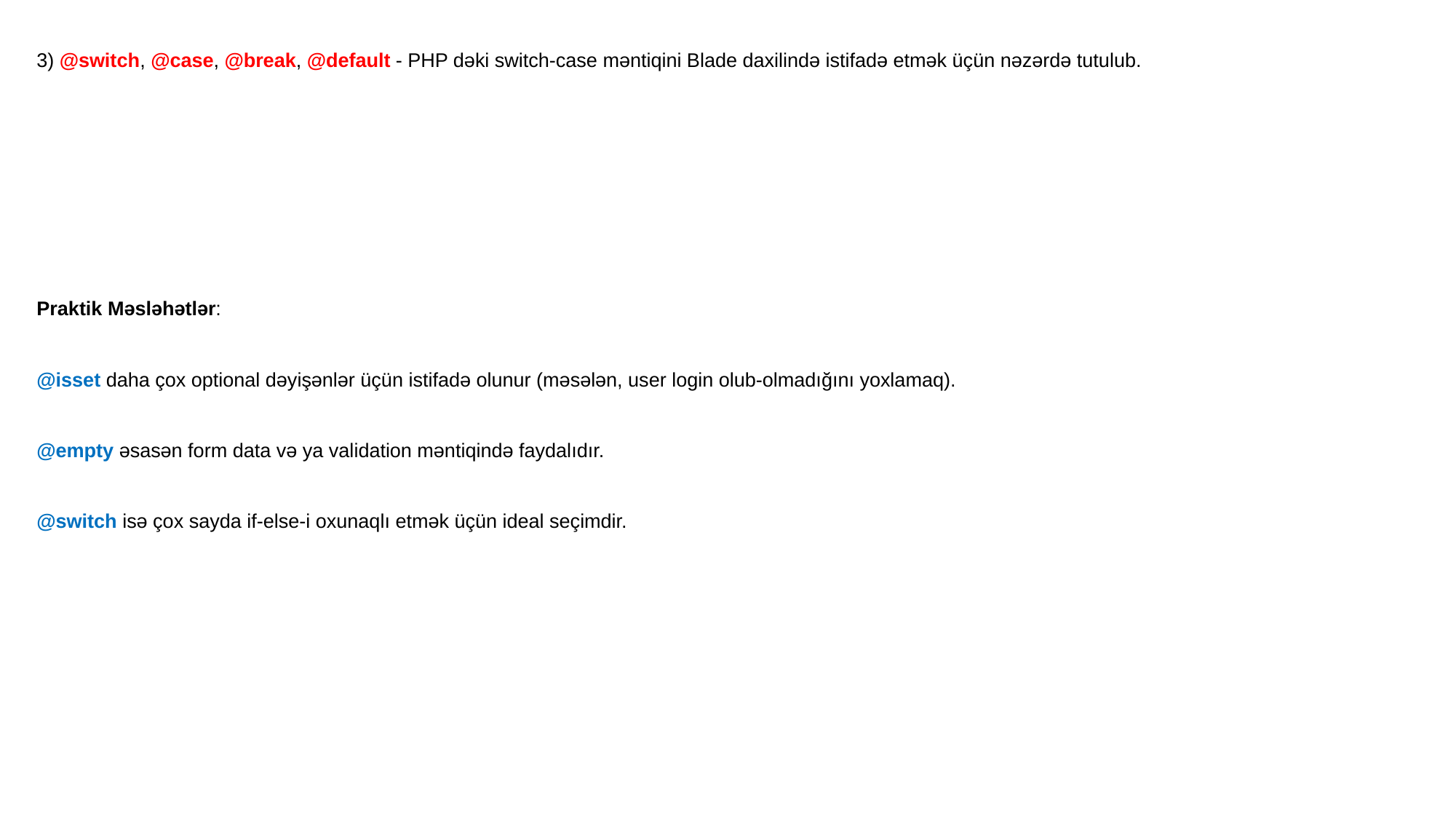

3) @switch, @case, @break, @default - PHP dəki switch-case məntiqini Blade daxilində istifadə etmək üçün nəzərdə tutulub.

Praktik Məsləhətlər:

@isset daha çox optional dəyişənlər üçün istifadə olunur (məsələn, user login olub-olmadığını yoxlamaq).

@empty əsasən form data və ya validation məntiqində faydalıdır.

@switch isə çox sayda if-else-i oxunaqlı etmək üçün ideal seçimdir.